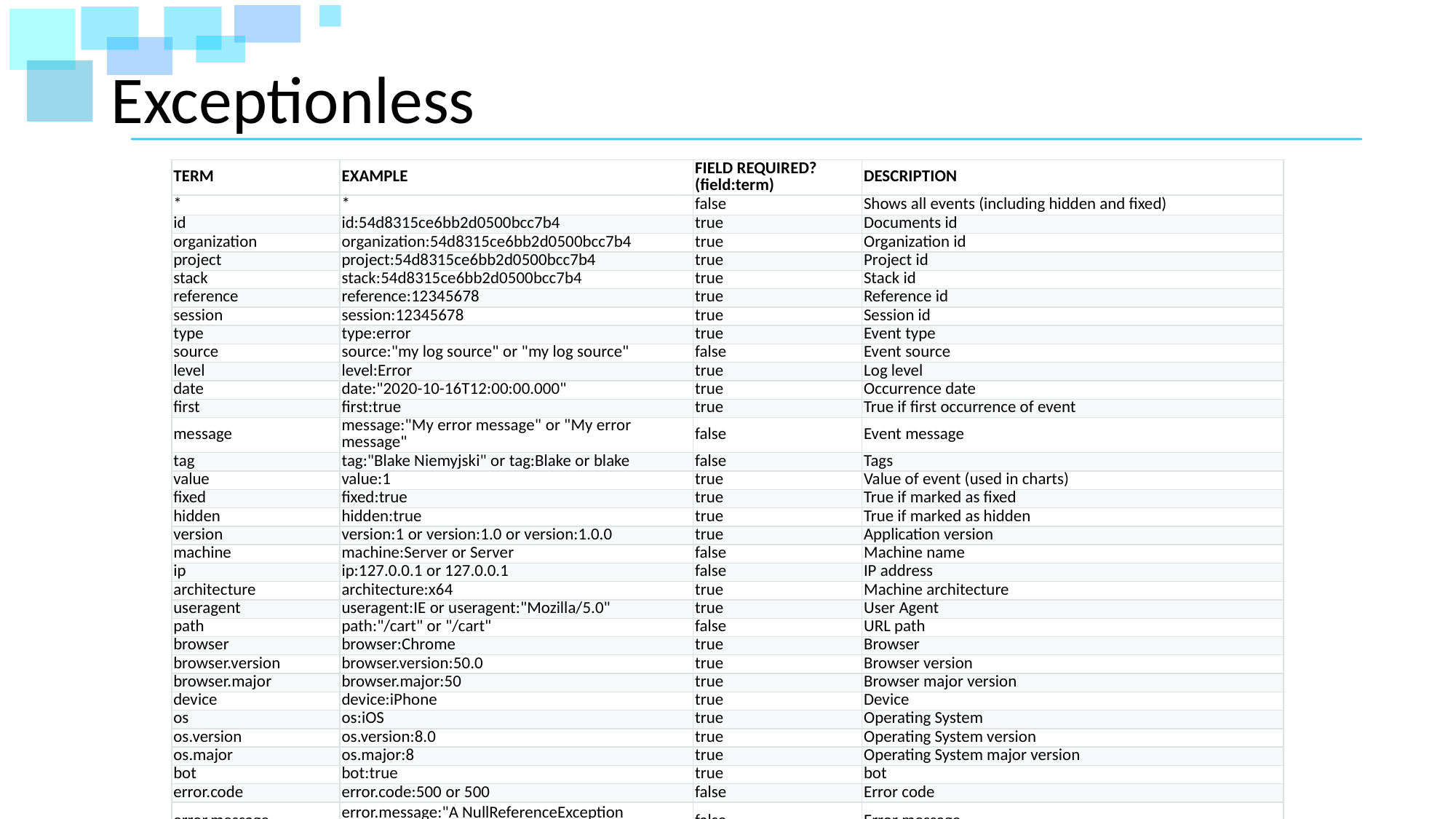

# Exceptionless

| TERM | EXAMPLE | FIELD REQUIRED? (field:term) | DESCRIPTION |
| --- | --- | --- | --- |
| \* | \* | false | Shows all events (including hidden and fixed) |
| id | id:54d8315ce6bb2d0500bcc7b4 | true | Documents id |
| organization | organization:54d8315ce6bb2d0500bcc7b4 | true | Organization id |
| project | project:54d8315ce6bb2d0500bcc7b4 | true | Project id |
| stack | stack:54d8315ce6bb2d0500bcc7b4 | true | Stack id |
| reference | reference:12345678 | true | Reference id |
| session | session:12345678 | true | Session id |
| type | type:error | true | Event type |
| source | source:"my log source" or "my log source" | false | Event source |
| level | level:Error | true | Log level |
| date | date:"2020-10-16T12:00:00.000" | true | Occurrence date |
| first | first:true | true | True if first occurrence of event |
| message | message:"My error message" or "My error message" | false | Event message |
| tag | tag:"Blake Niemyjski" or tag:Blake or blake | false | Tags |
| value | value:1 | true | Value of event (used in charts) |
| fixed | fixed:true | true | True if marked as fixed |
| hidden | hidden:true | true | True if marked as hidden |
| version | version:1 or version:1.0 or version:1.0.0 | true | Application version |
| machine | machine:Server or Server | false | Machine name |
| ip | ip:127.0.0.1 or 127.0.0.1 | false | IP address |
| architecture | architecture:x64 | true | Machine architecture |
| useragent | useragent:IE or useragent:"Mozilla/5.0" | true | User Agent |
| path | path:"/cart" or "/cart" | false | URL path |
| browser | browser:Chrome | true | Browser |
| browser.version | browser.version:50.0 | true | Browser version |
| browser.major | browser.major:50 | true | Browser major version |
| device | device:iPhone | true | Device |
| os | os:iOS | true | Operating System |
| os.version | os.version:8.0 | true | Operating System version |
| os.major | os.major:8 | true | Operating System major version |
| bot | bot:true | true | bot |
| error.code | error.code:500 or 500 | false | Error code |
| error.message | error.message:"A NullReferenceException occurred" or "A NullReferenceException occurred" | false | Error message |
| error.type | error.type:"System.NullReferenceException" or "System.NullReferenceException" | false | Error type |
| error.targettype | error.targettype:"System.NullReferenceException"or "System.NullReferenceException" | false | Error target type |
| error.targetmethod | error.targetmethod:AssociateWithCurrentThread or AssociateWithCurrentThread | false | Error target method |
| user | user:"random user identifier" or "random user identifier" | false | Uniquely identifies user |
| user.name | user:"Exceptionless User" or "Exceptionless User" | false | Friendly name of user |
| user.description | user.description:"I clicked the button" or "I clicked the button" | false | User Description |
| user.email | user.email:"support@exceptionless.io" or "support@exceptionless.io" | false | User Email Address |